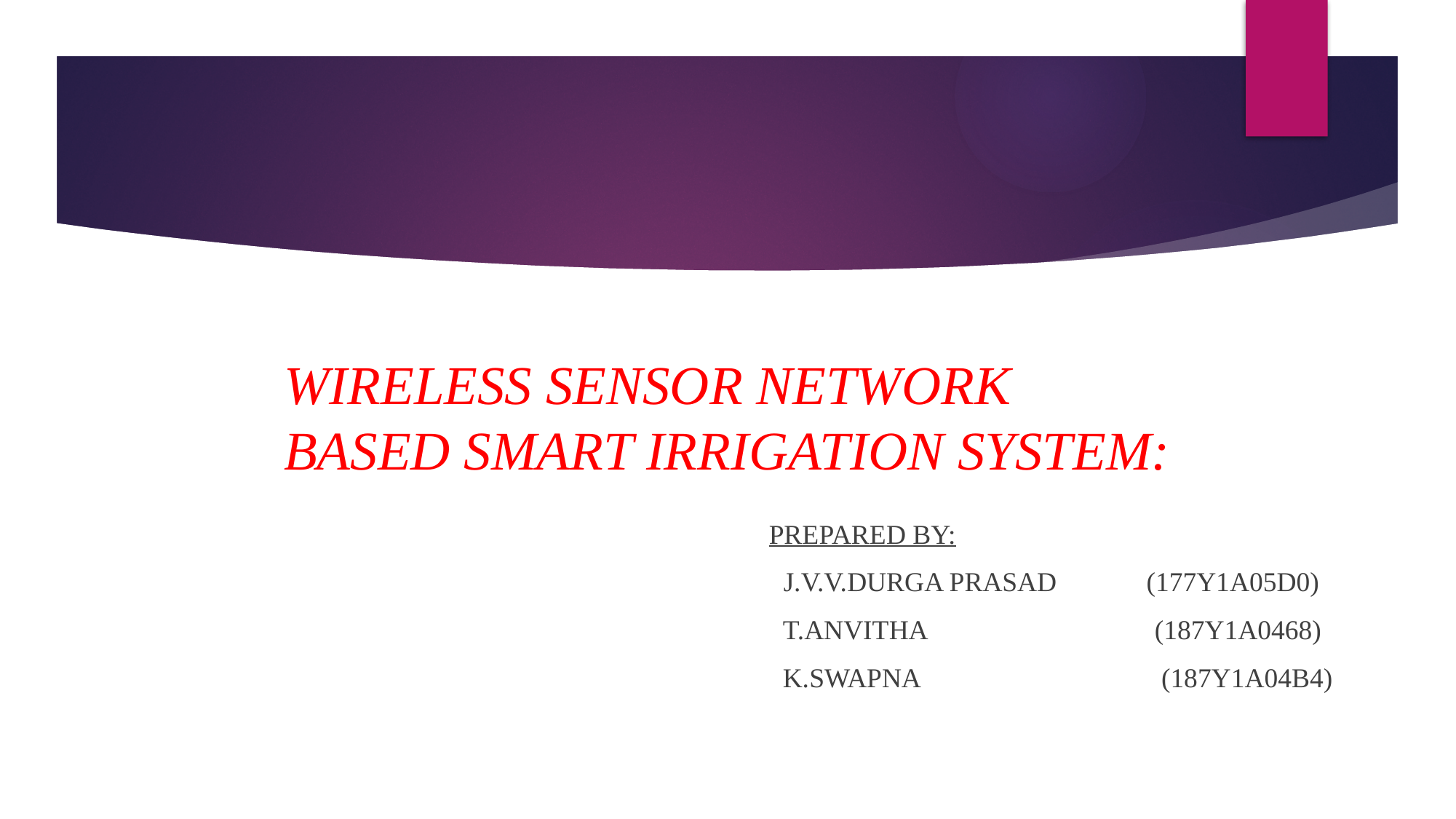

# WIRELESS SENSOR NETWORK BASED SMART IRRIGATION SYSTEM:
PREPARED BY:
  J.V.V.DURGA PRASAD             (177Y1A05D0)
  T.ANVITHA                                 (187Y1A0468)
  K.SWAPNA                                   (187Y1A04B4)